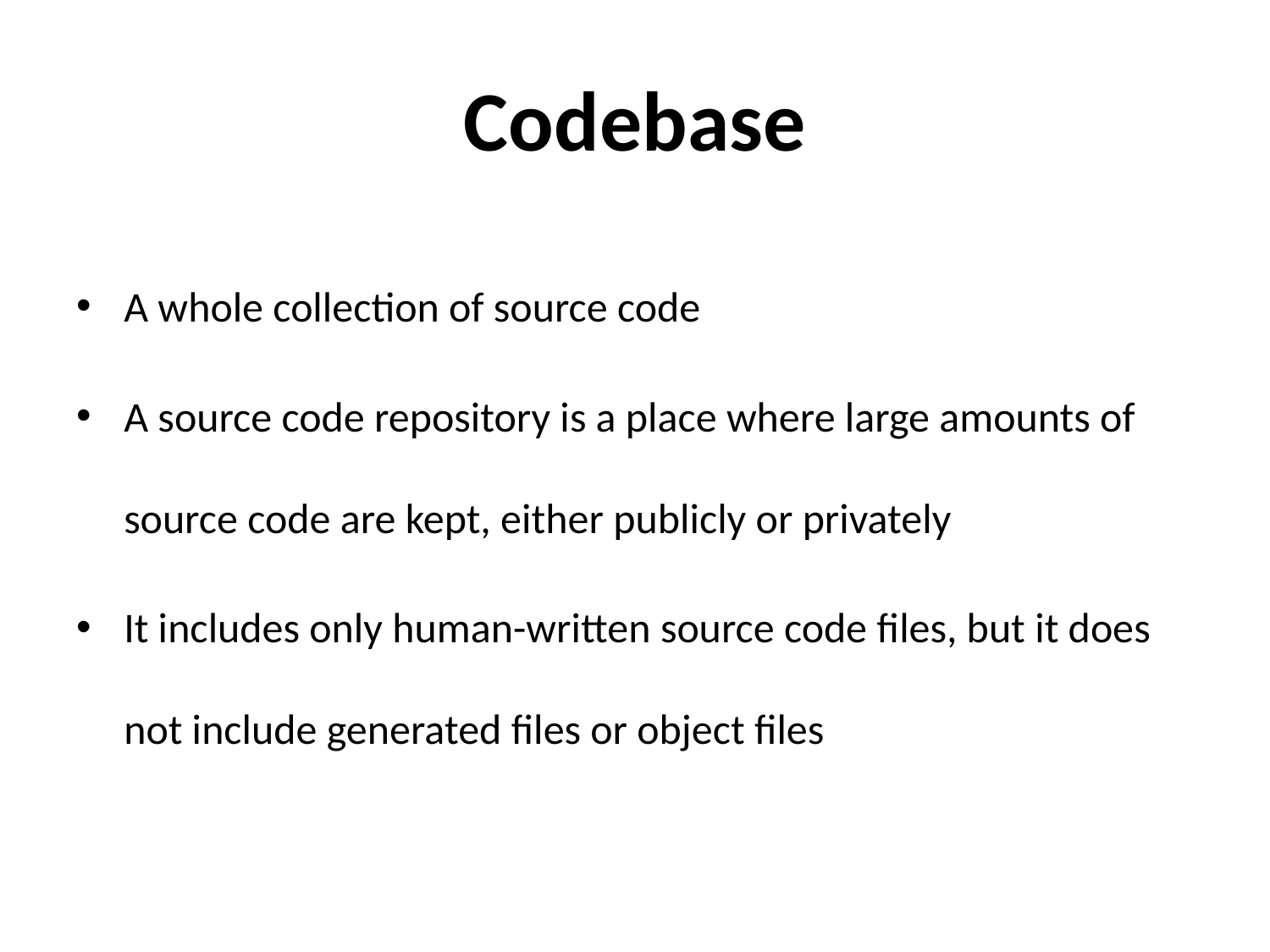

# Codebase
A whole collection of source code
A source code repository is a place where large amounts of source code are kept, either publicly or privately
It includes only human-written source code files, but it does not include generated files or object files